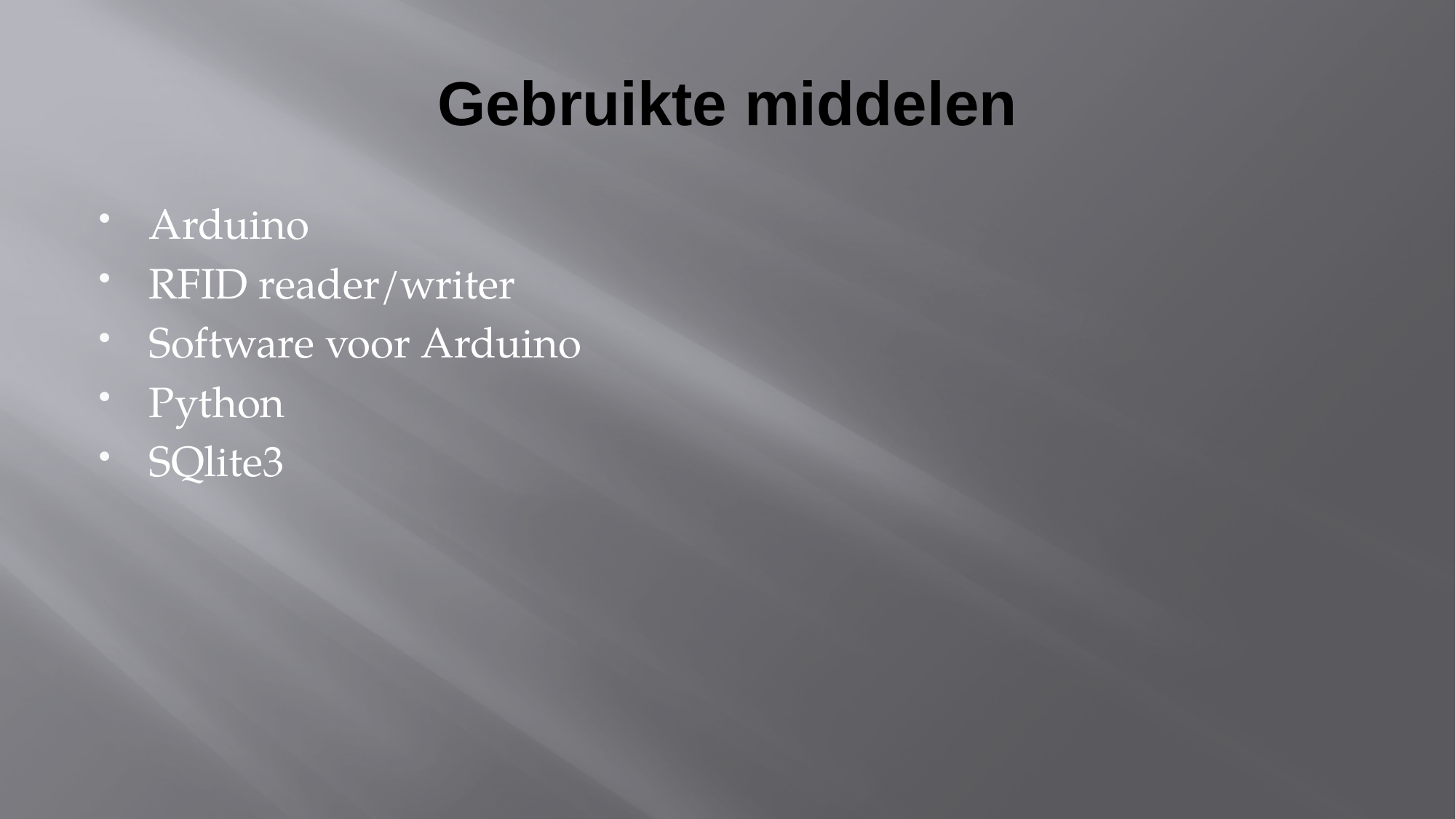

# Gebruikte middelen
Arduino
RFID reader/writer
Software voor Arduino
Python
SQlite3